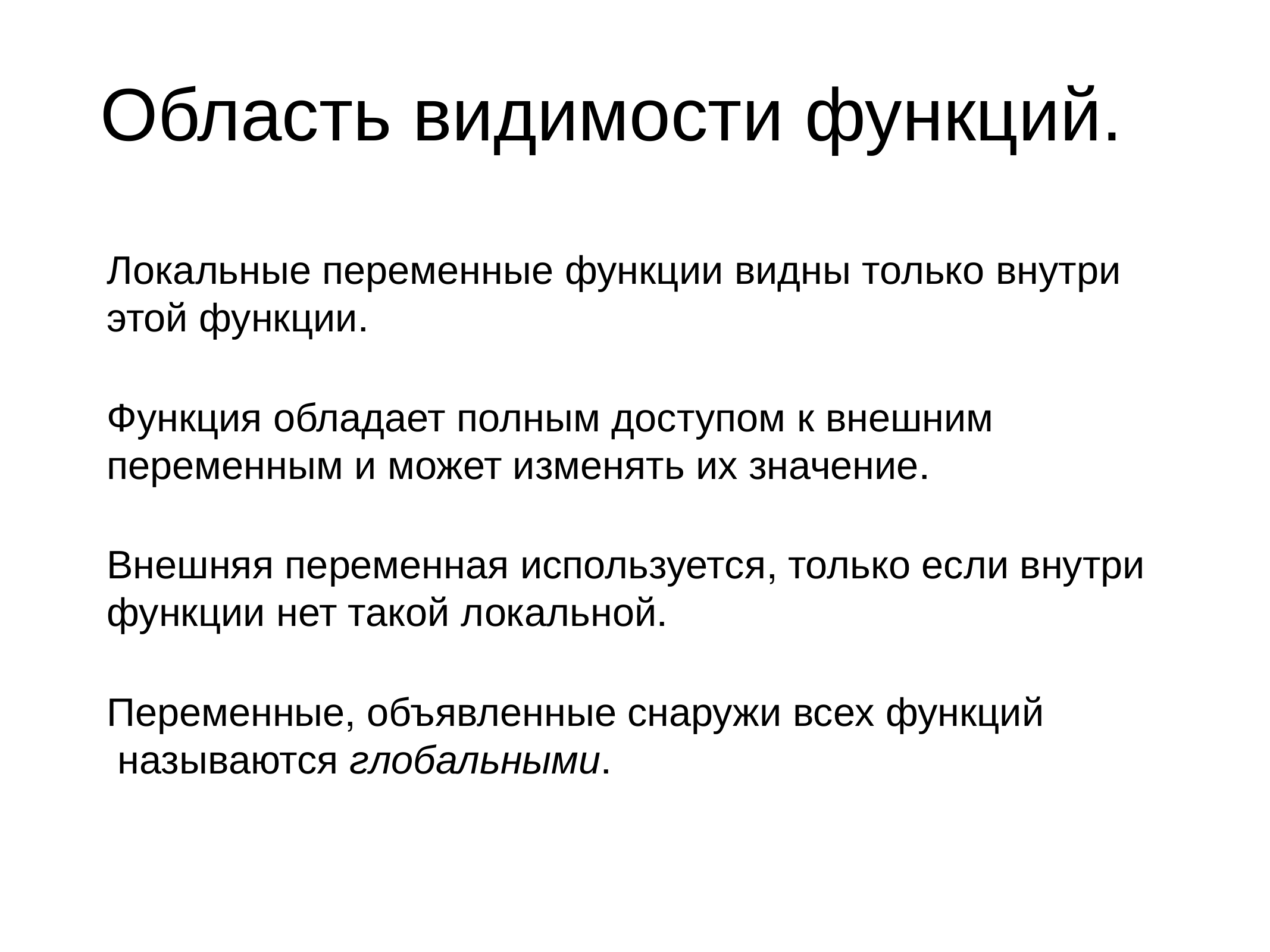

# Область видимости функций.
Локальные переменные функции видны только внутри этой функции.
Функция обладает полным доступом к внешним переменным и может изменять их значение.
Внешняя переменная используется, только если внутри функции нет такой локальной.
Переменные, объявленные снаружи всех функций  называются глобальными.